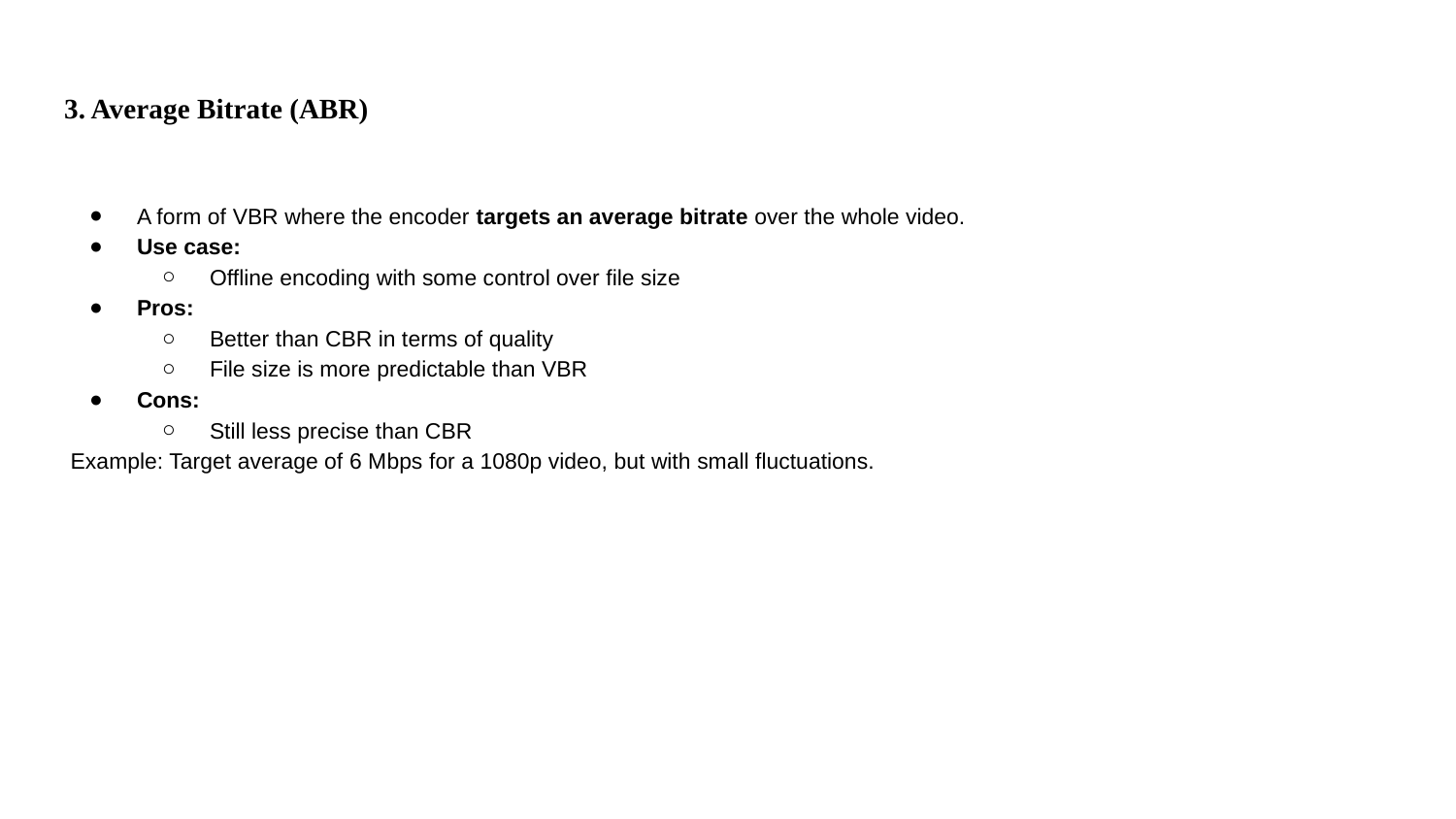

# 3. Average Bitrate (ABR)

A form of VBR where the encoder targets an average bitrate over the whole video.
Use case:
Offline encoding with some control over file size
Pros:
Better than CBR in terms of quality
File size is more predictable than VBR
Cons:
Still less precise than CBR
 Example: Target average of 6 Mbps for a 1080p video, but with small fluctuations.